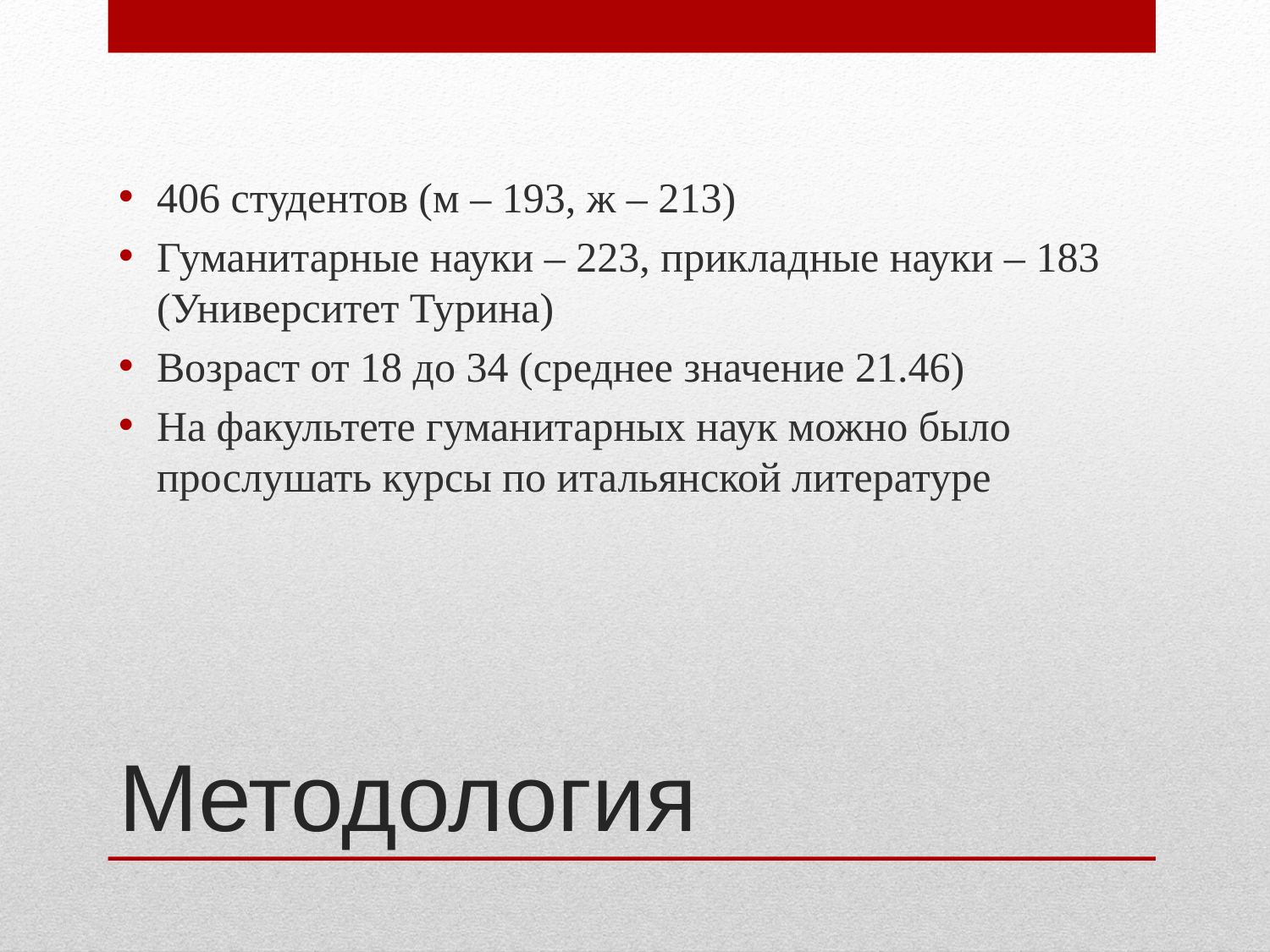

406 студентов (м – 193, ж – 213)
Гуманитарные науки – 223, прикладные науки – 183 (Университет Турина)
Возраст от 18 до 34 (среднее значение 21.46)
На факультете гуманитарных наук можно было прослушать курсы по итальянской литературе

# Методология